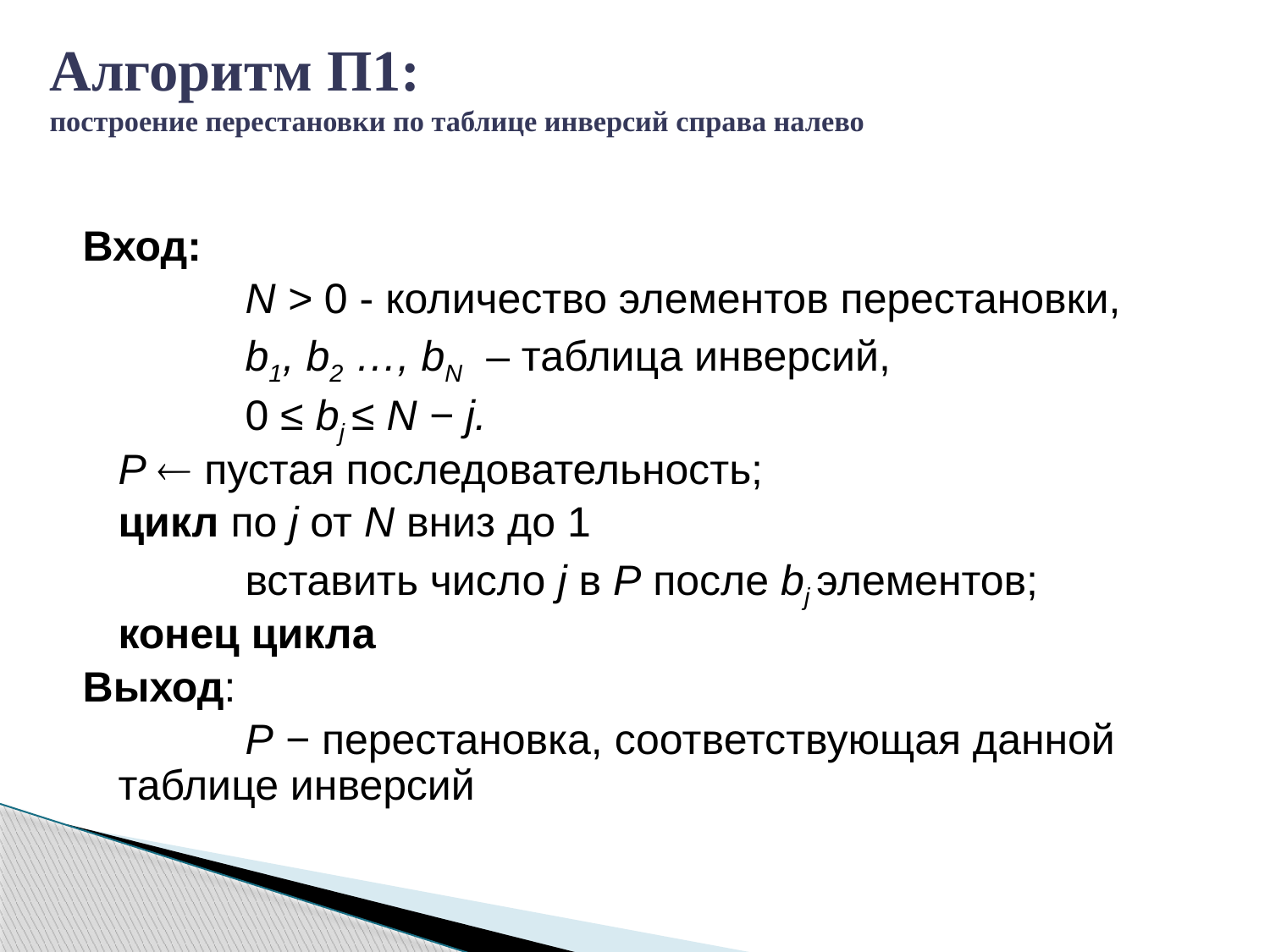

# Алгоритм П1: построение перестановки по таблице инверсий справа налево
Вход:
		N > 0 - количество элементов перестановки,
		b1, b2 …, bN  – таблица инверсий,
		0 ≤ bj ≤ N − j.
	Р ← пустая последовательность;
	цикл по j от N вниз до 1
		вставить число j в Р после bj элементов;
	конец цикла
Выход:
		Р − перестановка, соответствующая данной таблице инверсий